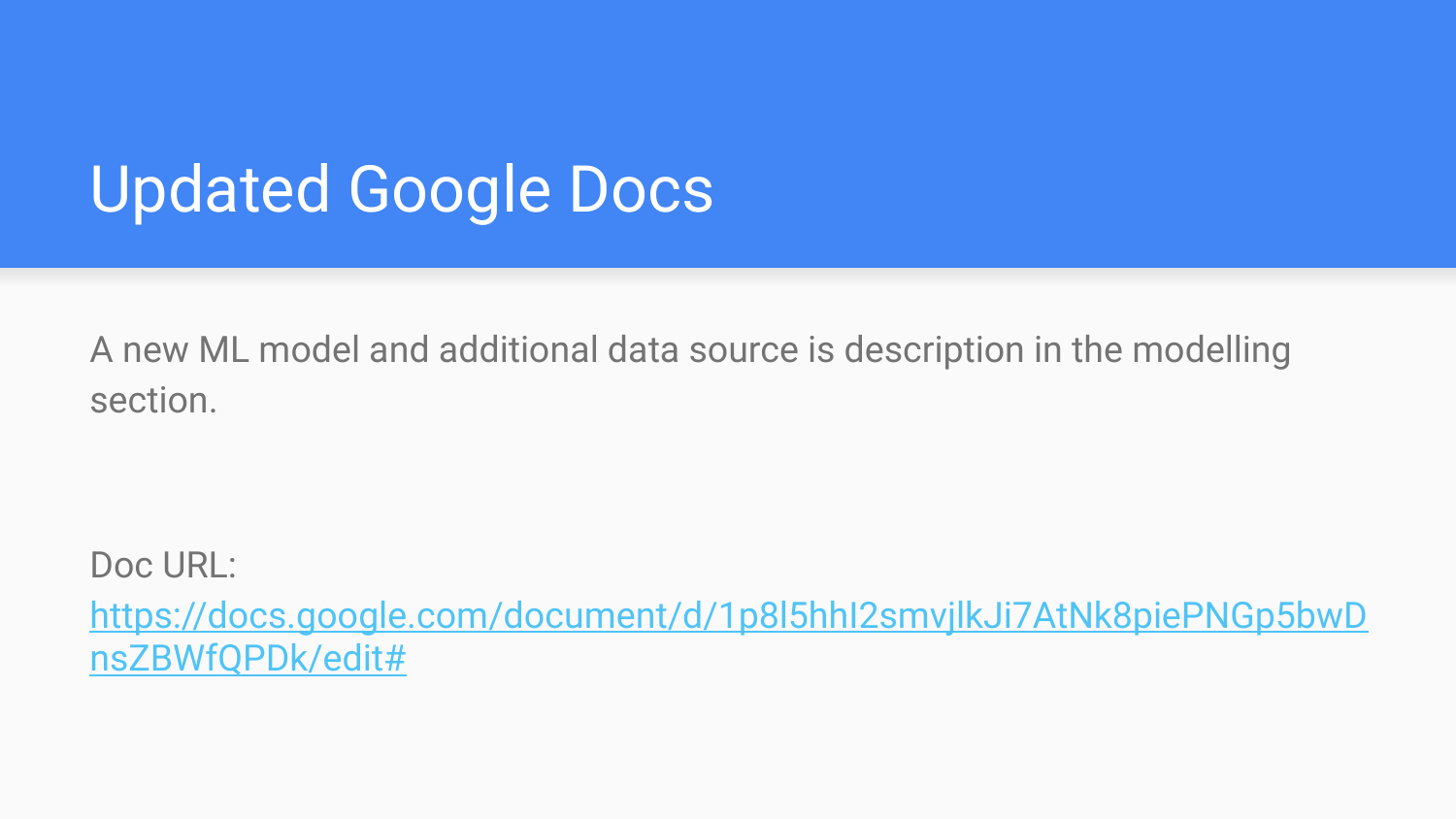

# Updated Google Docs
A new ML model and additional data source is description in the modelling section.

Doc URL: https://docs.google.com/document/d/1p8l5hhI2smvjlkJi7AtNk8piePNGp5bwDnsZBWfQPDk/edit#